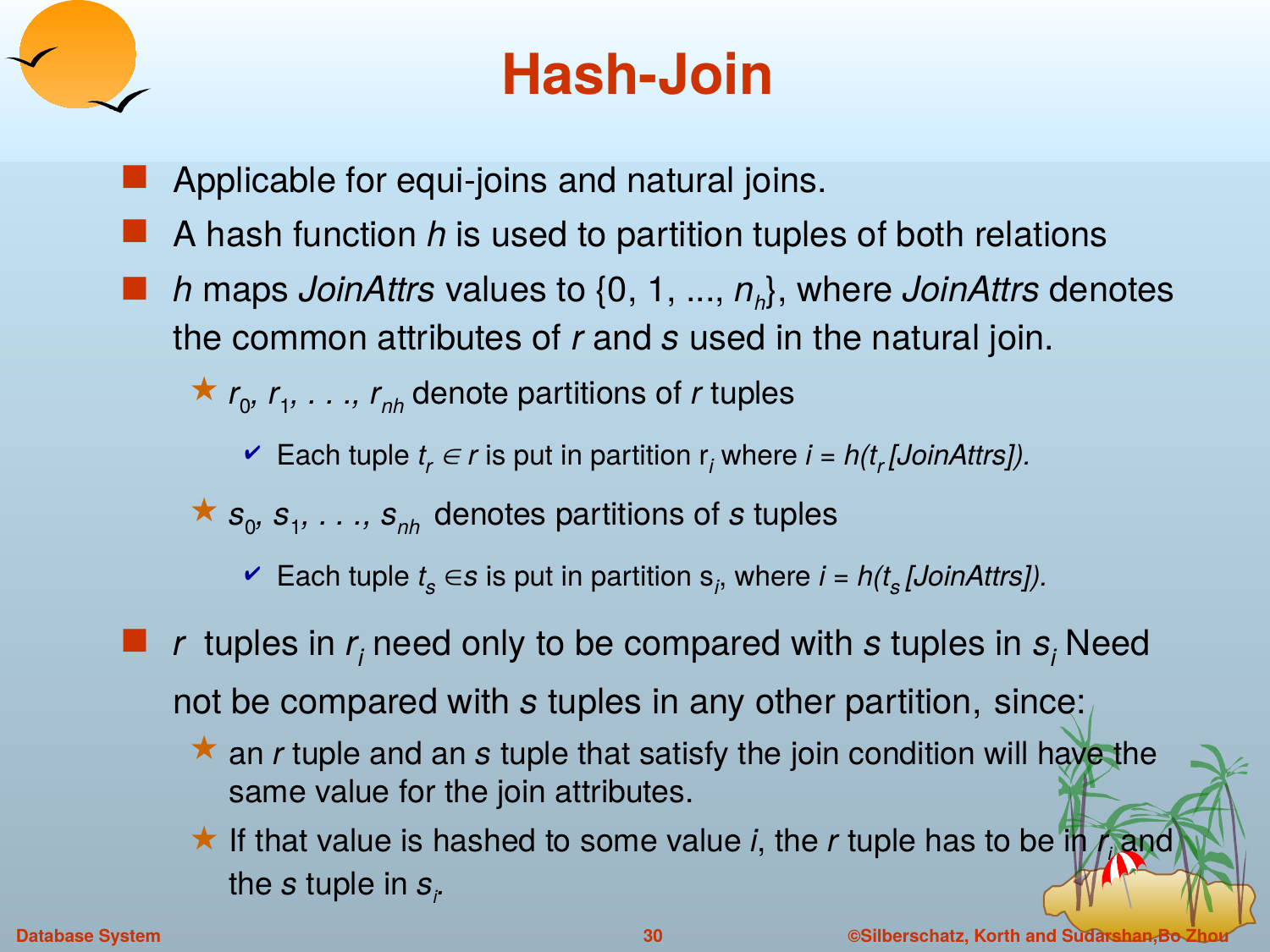

# Hash-Join
Applicable for equi-joins and natural joins.
A hash function h is used to partition tuples of both relations
h maps JoinAttrs values to {0, 1, ..., nh}, where JoinAttrs denotes the common attributes of r and s used in the natural join.
r0, r1, . . ., rnh denote partitions of r tuples
Each tuple tr ∈ r is put in partition ri where i = h(tr [JoinAttrs]).
s0, s1, . . ., snh  denotes partitions of s tuples
Each tuple ts ∈s is put in partition si, where i = h(ts [JoinAttrs]).
r  tuples in ri need only to be compared with s tuples in si Need not be compared with s tuples in any other partition, since:
an r tuple and an s tuple that satisfy the join condition will have the same value for the join attributes.
If that value is hashed to some value i, the r tuple has to be in ri and the s tuple in si.